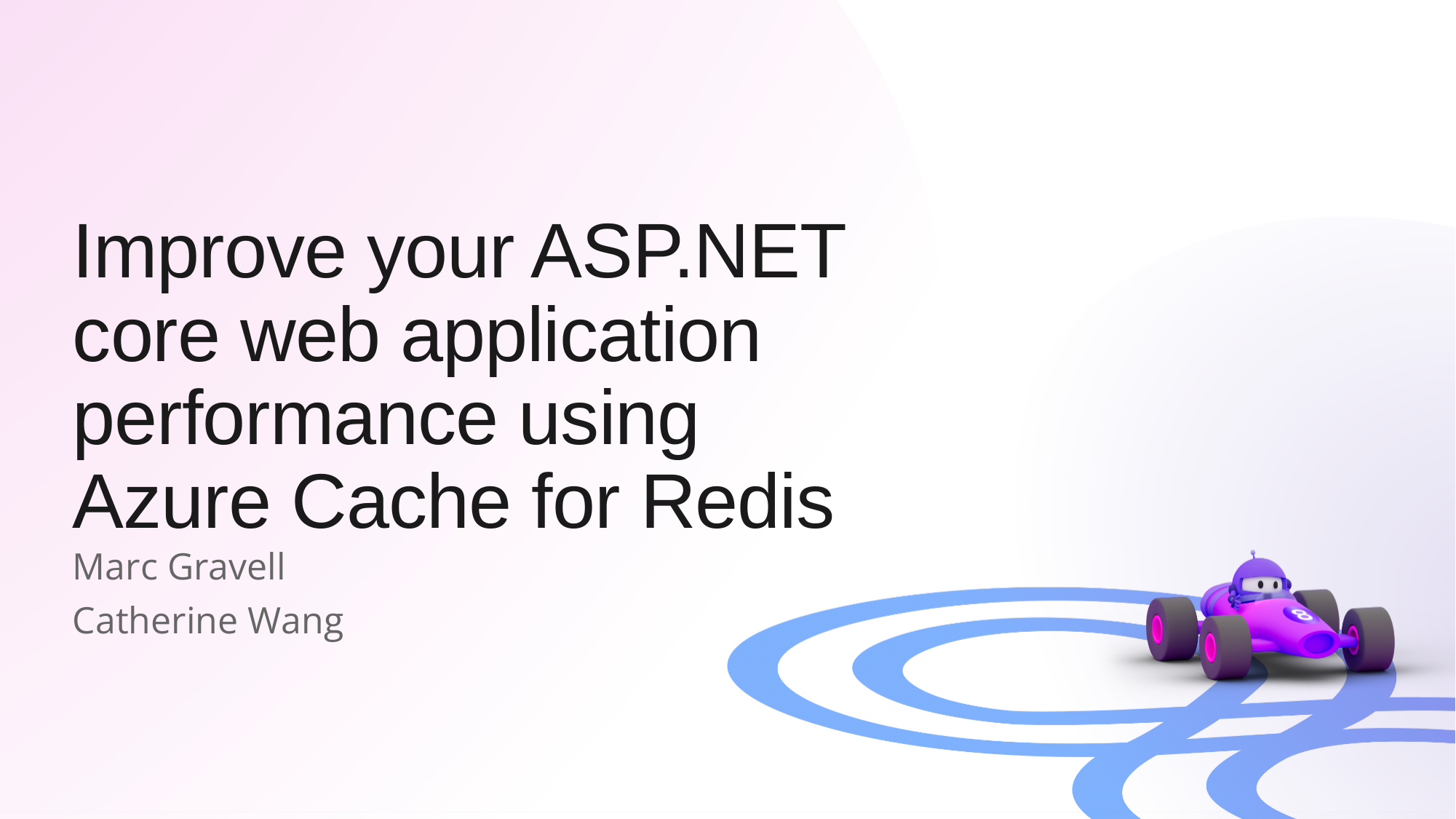

# Improve your ASP.NET core web application performance using Azure Cache for Redis
Marc Gravell
Catherine Wang